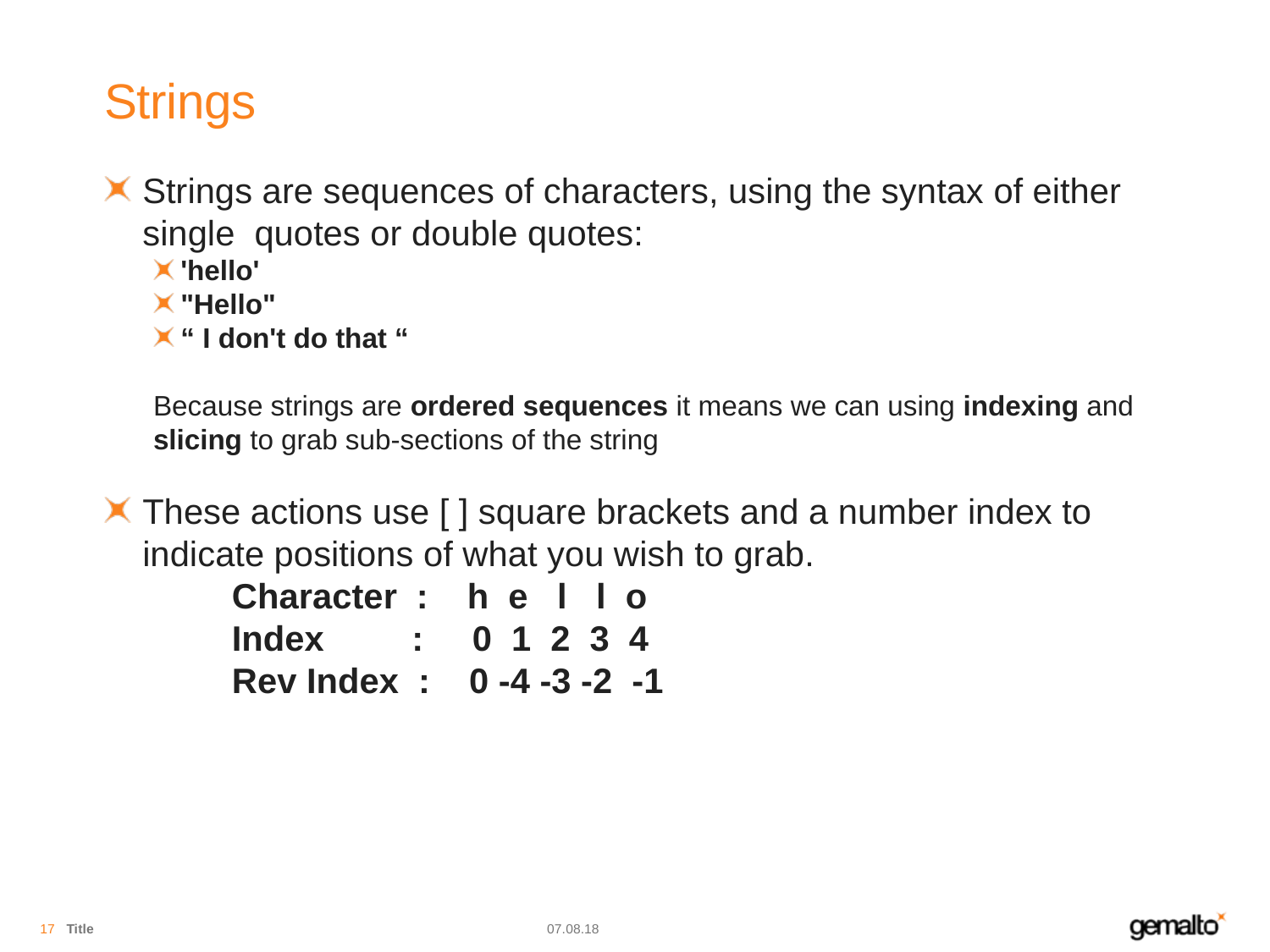

# Strings
Strings are sequences of characters, using the syntax of either single  quotes or double quotes:
'hello'
"Hello"
“ I don't do that “

Because strings are ordered sequences it means we can using indexing and slicing to grab sub-sections of the string

These actions use [ ] square brackets and a number index to indicate positions of what you wish to grab.
	Character  :    h  e   l   l  o
	Index         :     0  1  2  3  4
	Rev Index  :    0 -4 -3 -2  -1

17
Title
07.08.18